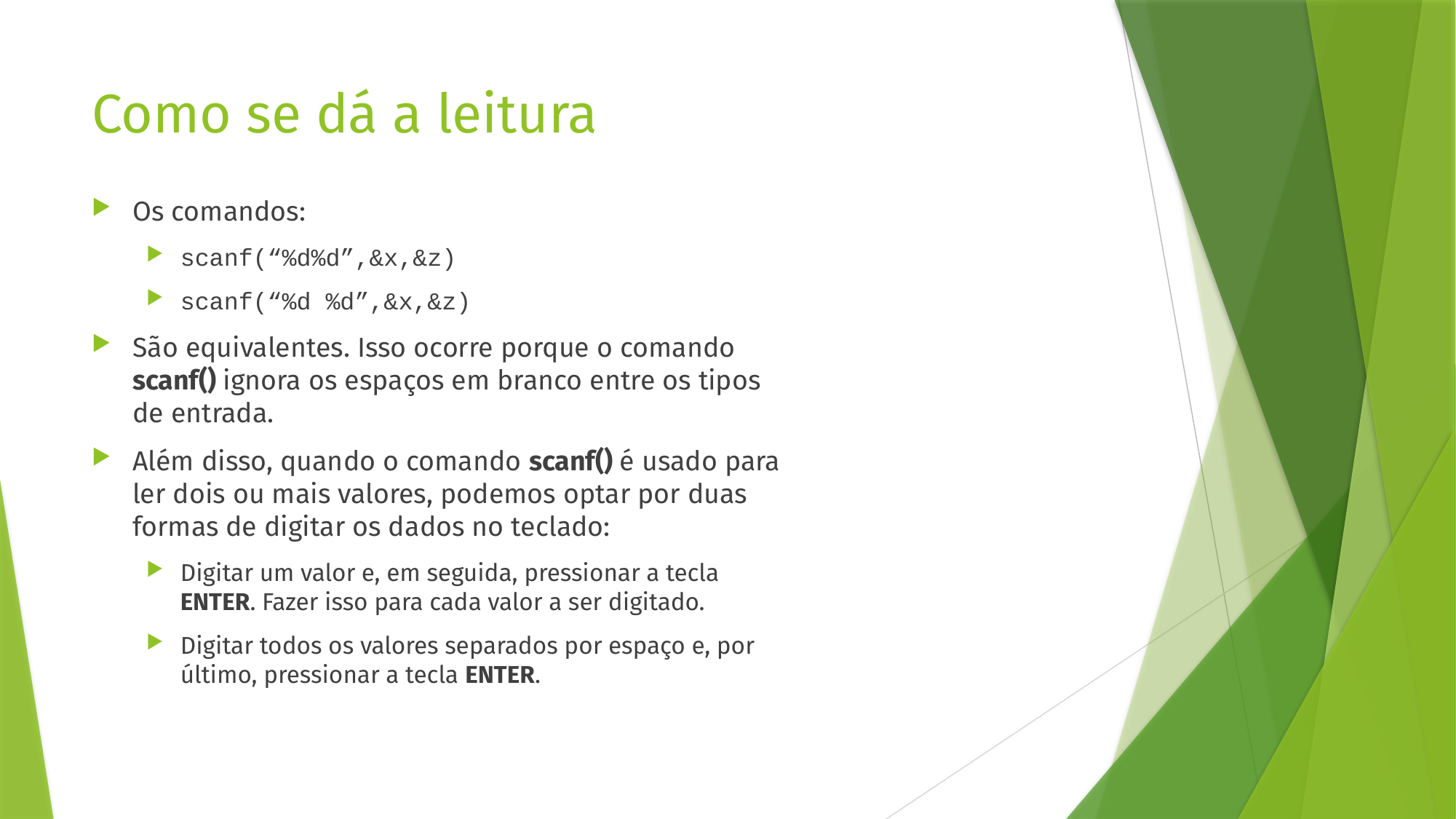

# Como se dá a leitura
Os comandos:
scanf(“%d%d”,&x,&z)
scanf(“%d %d”,&x,&z)
São equivalentes. Isso ocorre porque o comando scanf() ignora os espaços em branco entre os tipos de entrada.
Além disso, quando o comando scanf() é usado para ler dois ou mais valores, podemos optar por duas formas de digitar os dados no teclado:
Digitar um valor e, em seguida, pressionar a tecla ENTER. Fazer isso para cada valor a ser digitado.
Digitar todos os valores separados por espaço e, por último, pressionar a tecla ENTER.